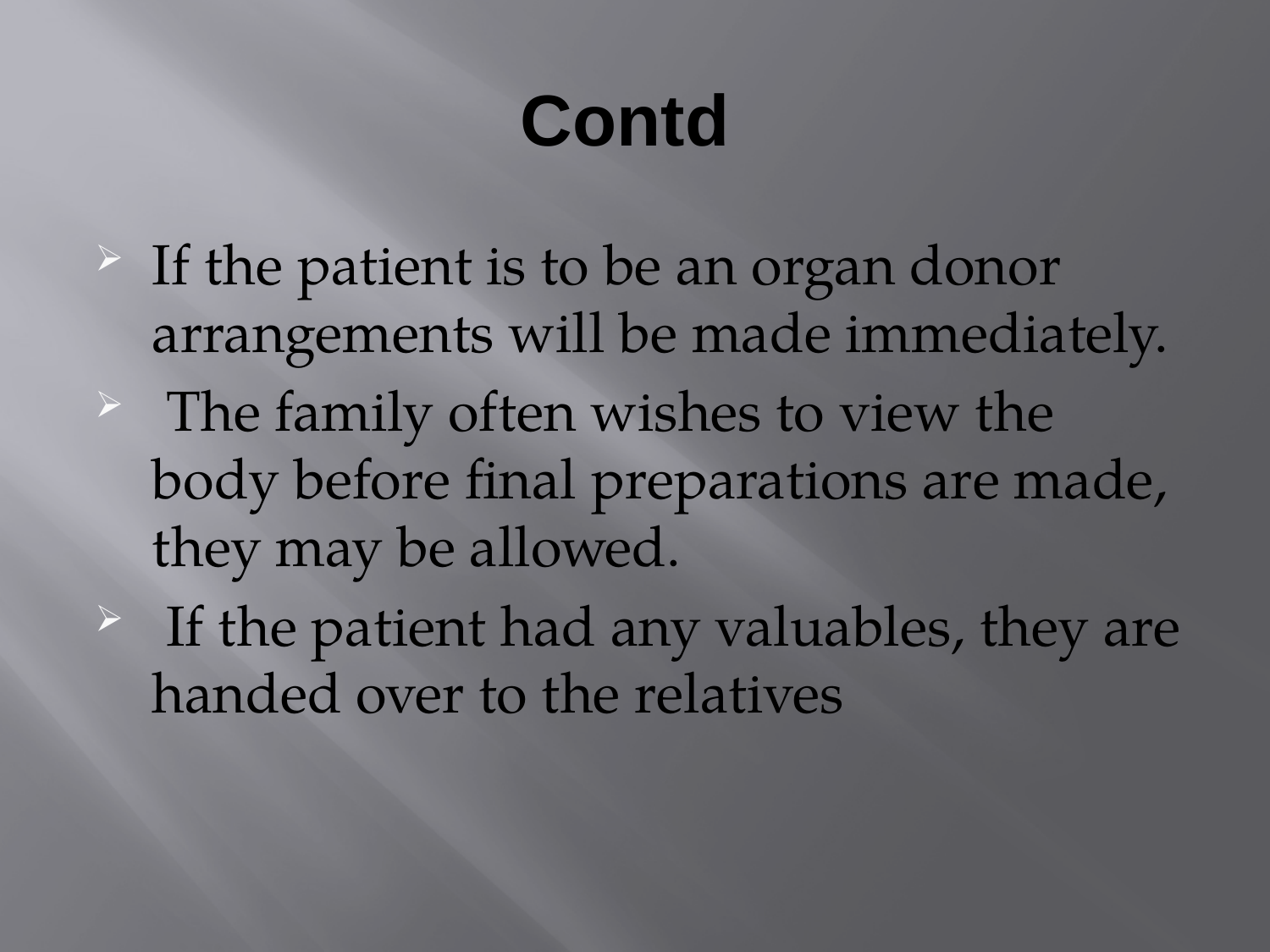

# Contd
If the patient is to be an organ donor arrangements will be made immediately.
 The family often wishes to view the body before final preparations are made, they may be allowed.
 If the patient had any valuables, they are handed over to the relatives